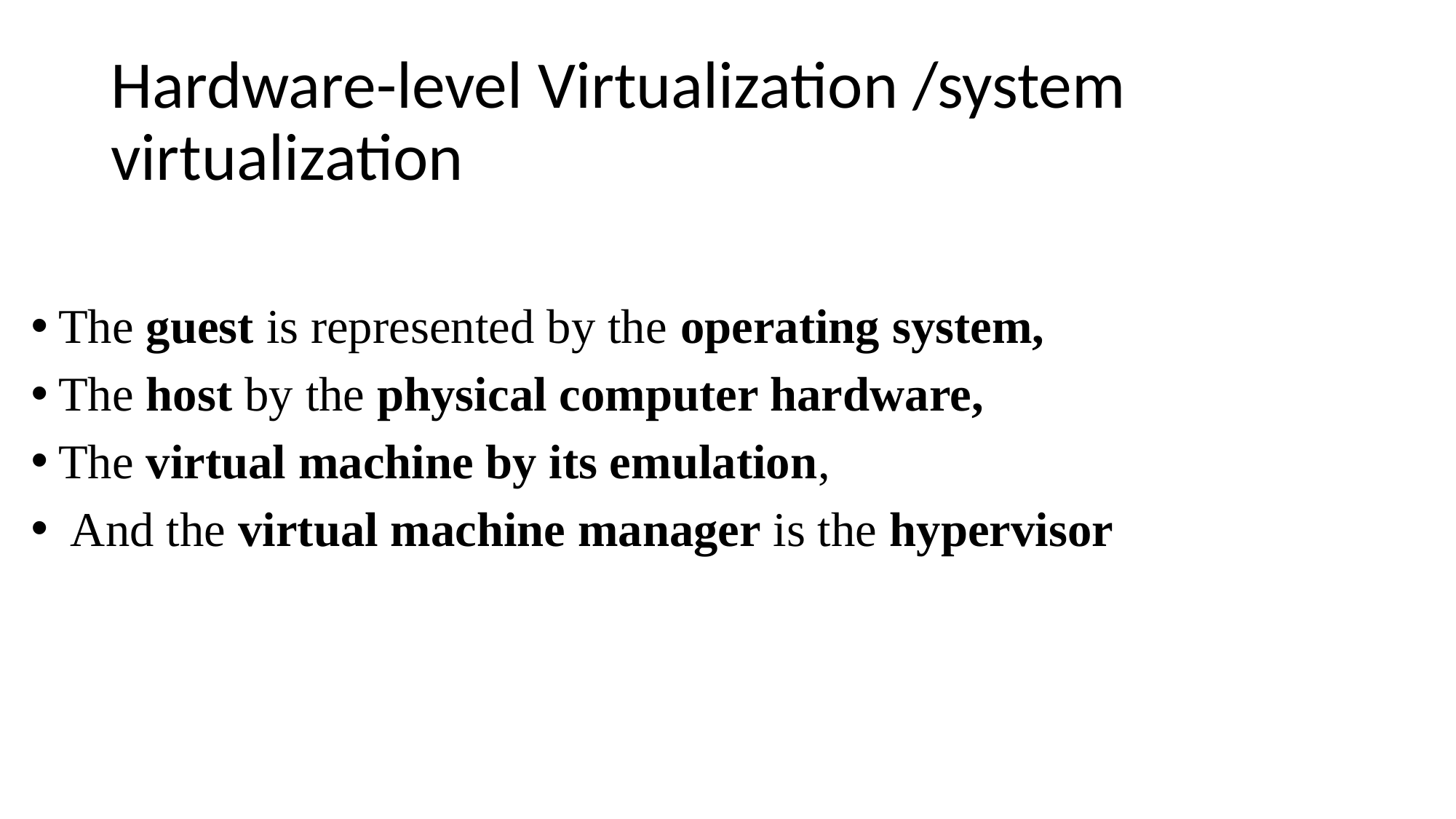

# Hardware-level Virtualization /system virtualization
The guest is represented by the operating system,
The host by the physical computer hardware,
The virtual machine by its emulation,
 And the virtual machine manager is the hypervisor